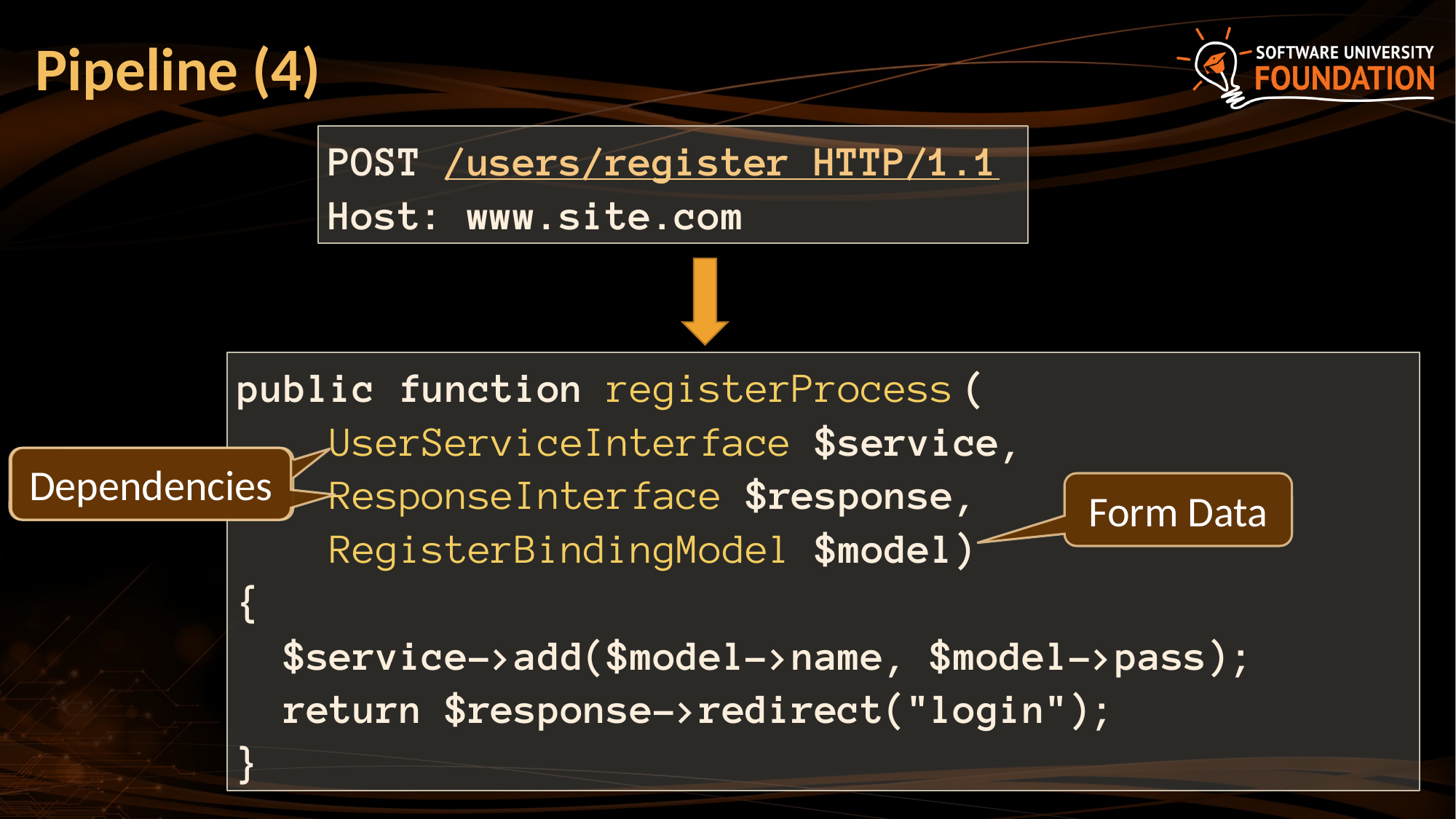

# Pipeline (4)
POST /users/register HTTP/1.1
Host: www.site.com

public function registerProcess (
    UserServiceInterface $service,
    ResponseInterface $response,
    RegisterBindingModel $model)
{
  $service->add($model->name, $model->pass);
  return $response->redirect("login");
}
Dependencies
Dependencies
Form Data